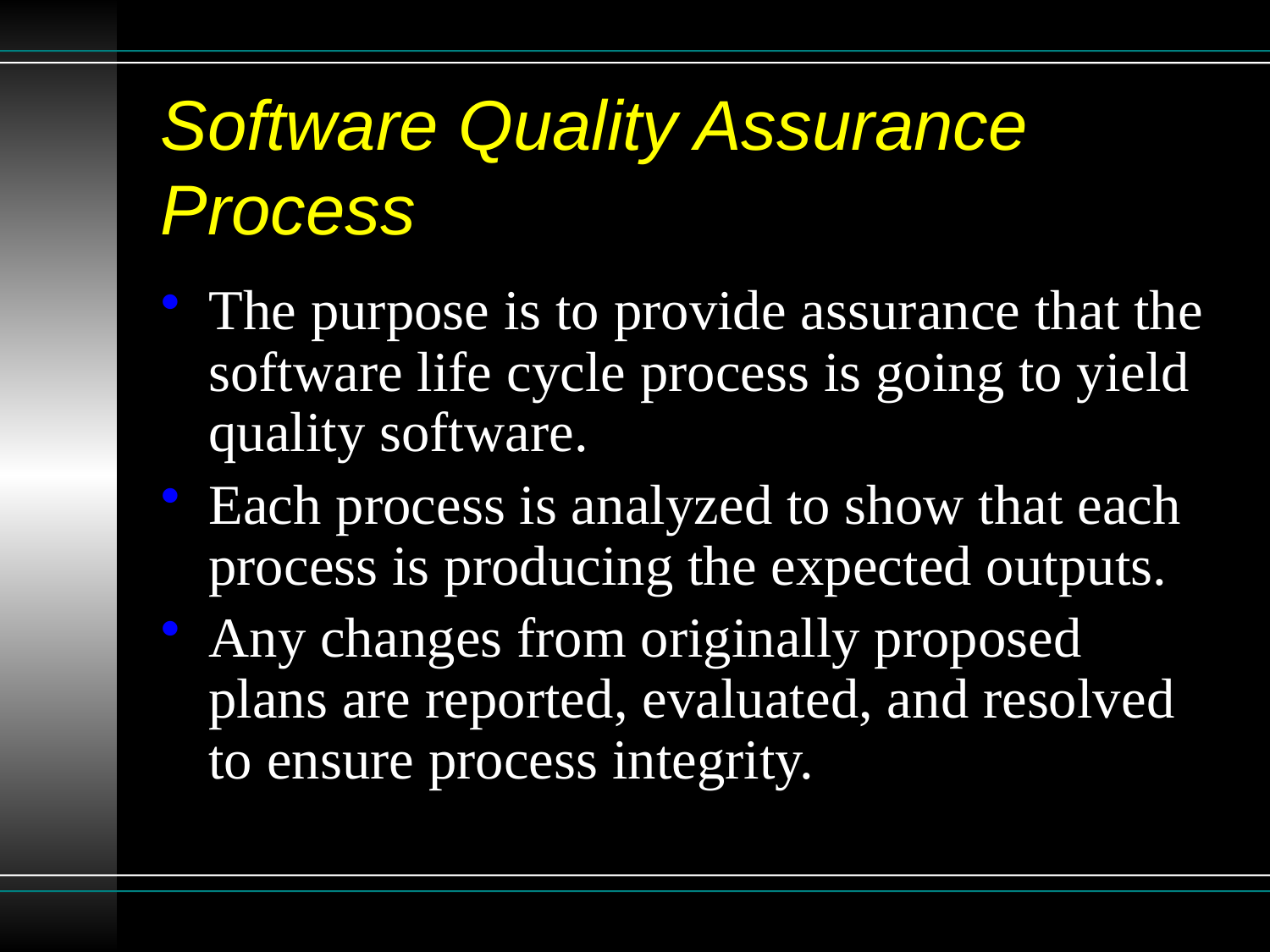

# Software Quality Assurance Process
The purpose is to provide assurance that the software life cycle process is going to yield quality software.
Each process is analyzed to show that each process is producing the expected outputs.
Any changes from originally proposed plans are reported, evaluated, and resolved to ensure process integrity.